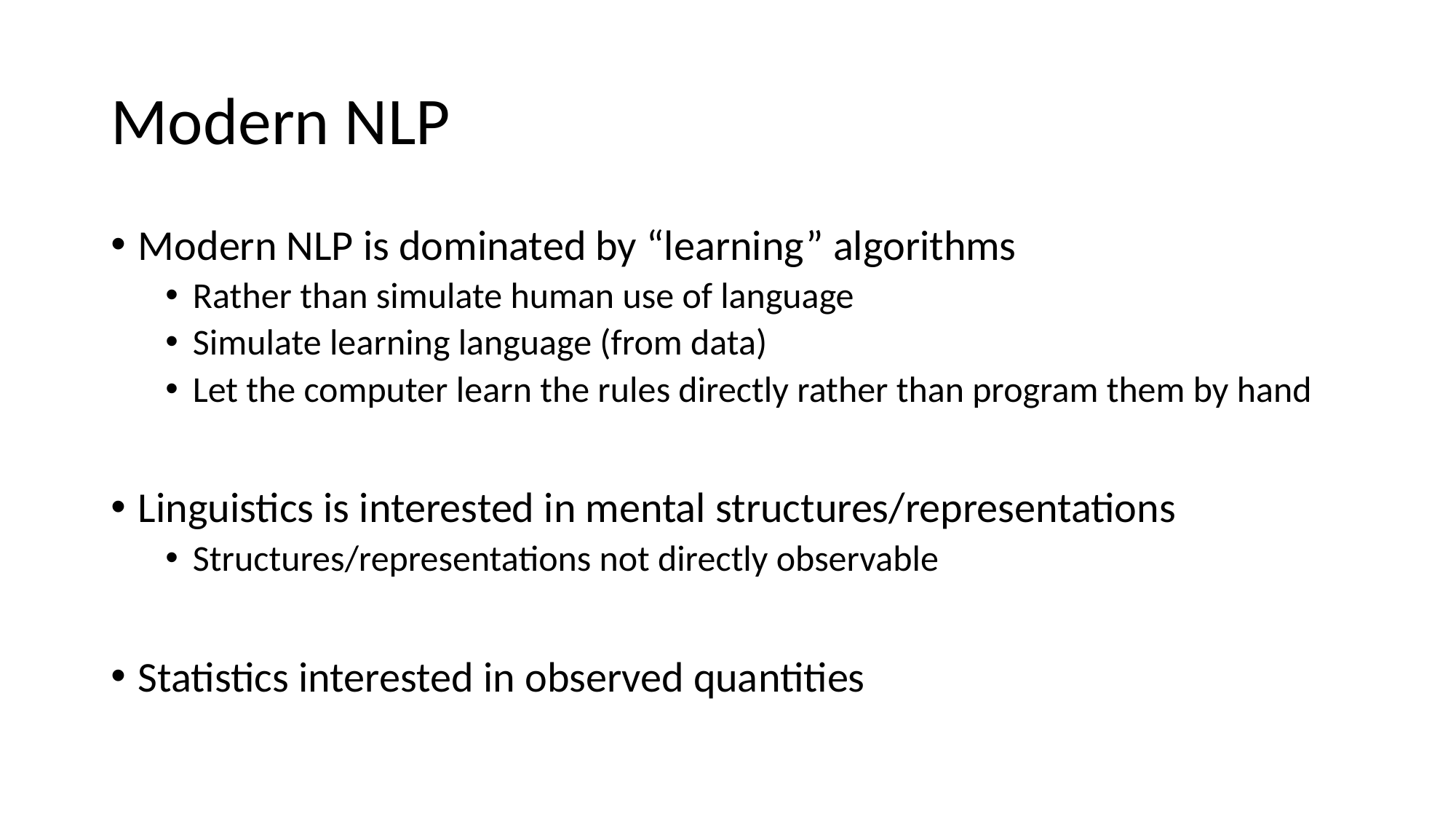

# Modern NLP
Modern NLP is dominated by “learning” algorithms
Rather than simulate human use of language
Simulate learning language (from data)
Let the computer learn the rules directly rather than program them by hand

Linguistics is interested in mental structures/representations
Structures/representations not directly observable

Statistics interested in observed quantities